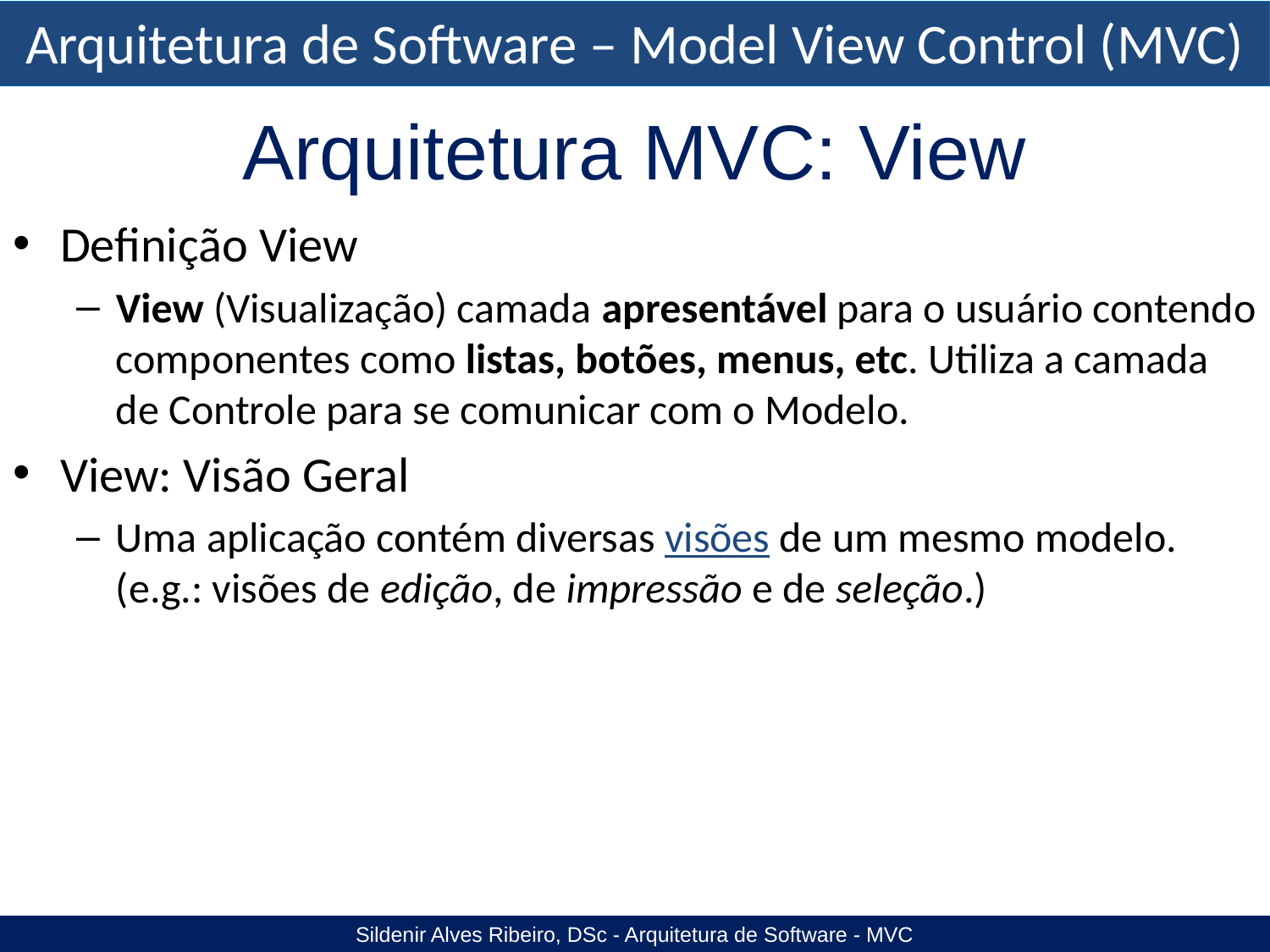

Arquitetura MVC: View
Definição View
View (Visualização) camada apresentável para o usuário contendo componentes como listas, botões, menus, etc. Utiliza a camada de Controle para se comunicar com o Modelo.
View: Visão Geral
Uma aplicação contém diversas visões de um mesmo modelo. (e.g.: visões de edição, de impressão e de seleção.)

Sildenir Alves Ribeiro, DSc - Arquitetura de Software - MVC